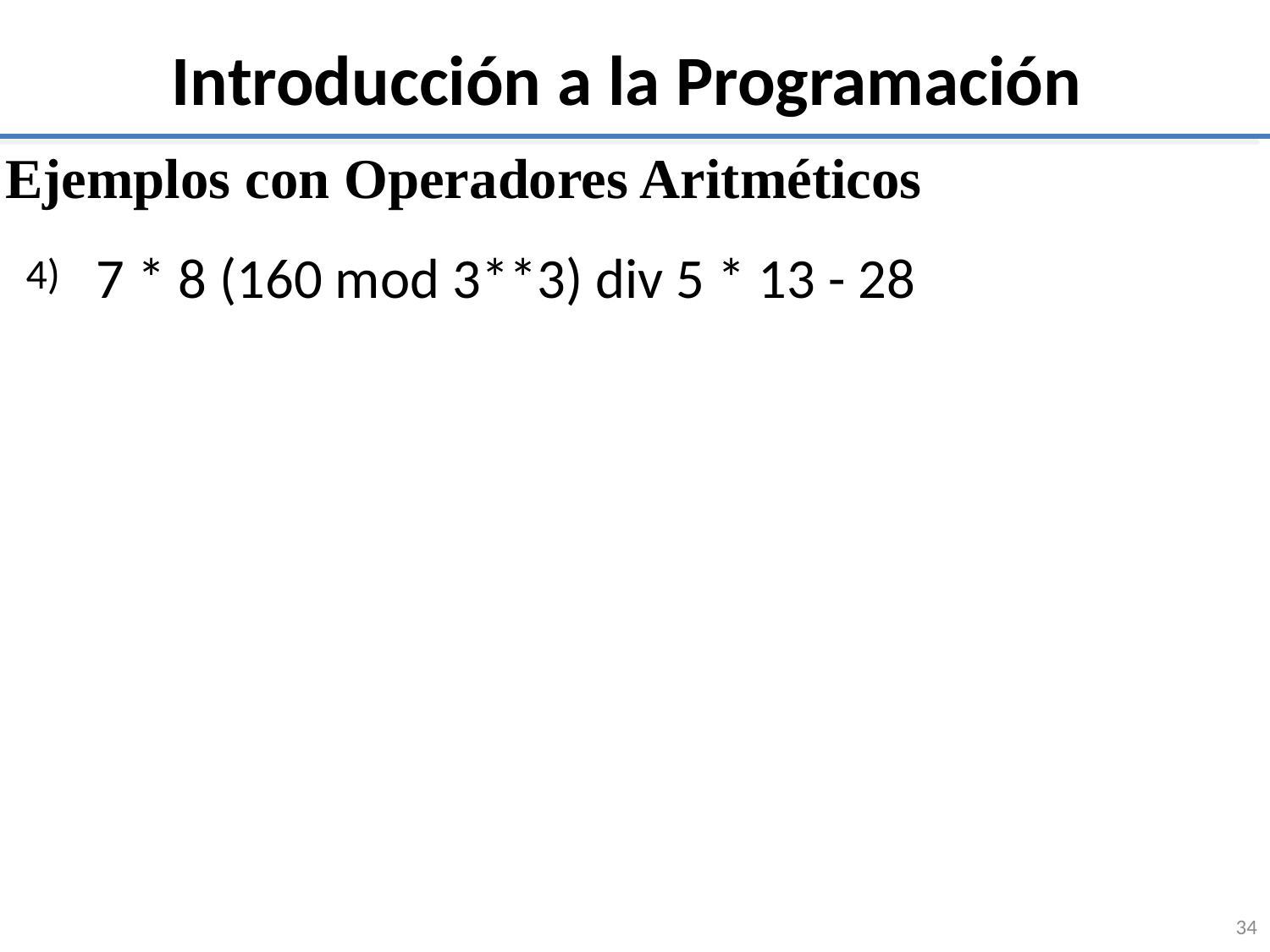

# Introducción a la Programación
Ejemplos con Operadores Aritméticos
 7 * 8 (160 mod 3**3) div 5 * 13 - 28
4)
34